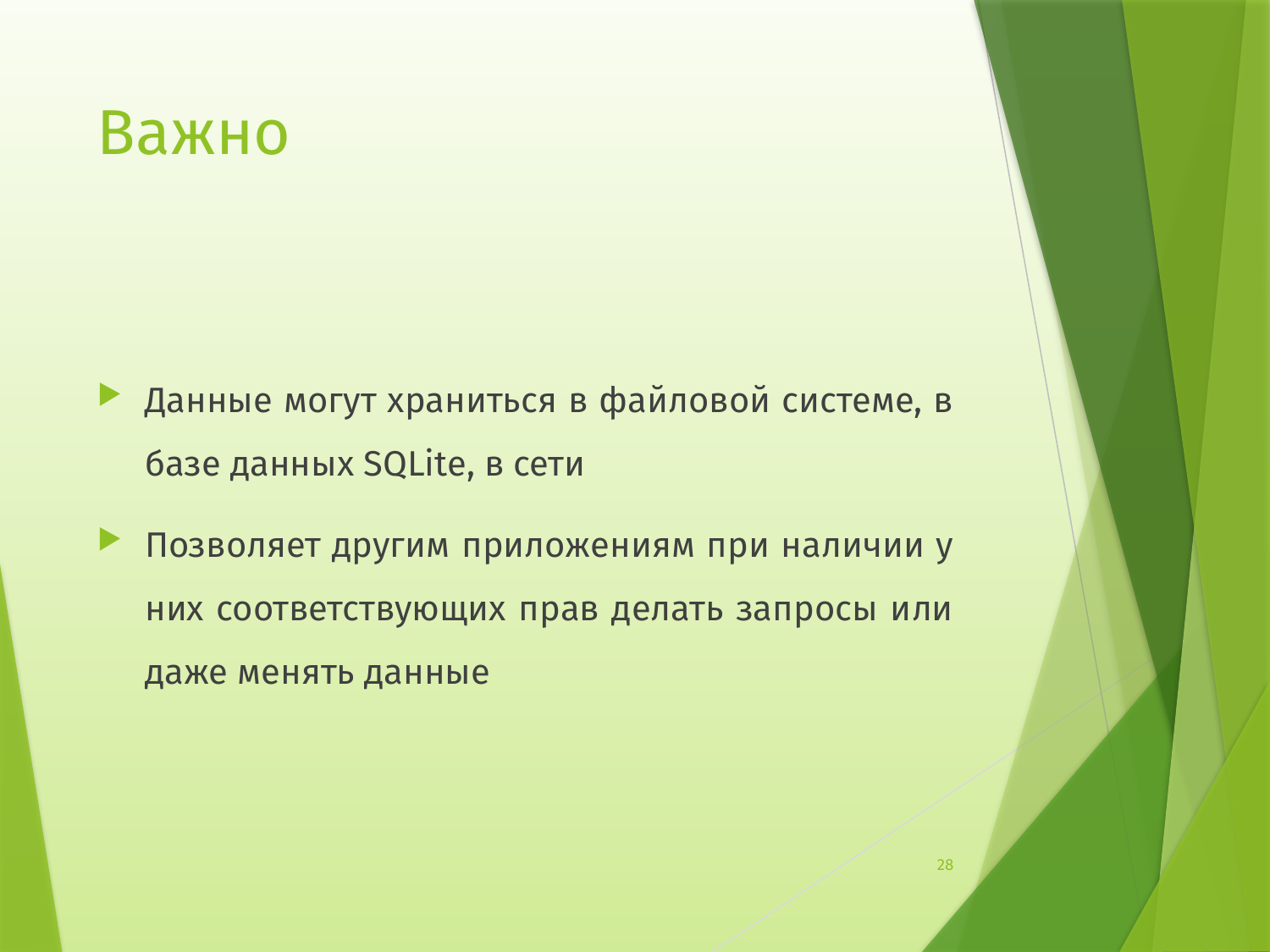

# Важно
Данные могут храниться в файловой системе, в базе данных SQLite, в сети
Позволяет другим приложениям при наличии у них соответствующих прав делать запросы или даже менять данные
28